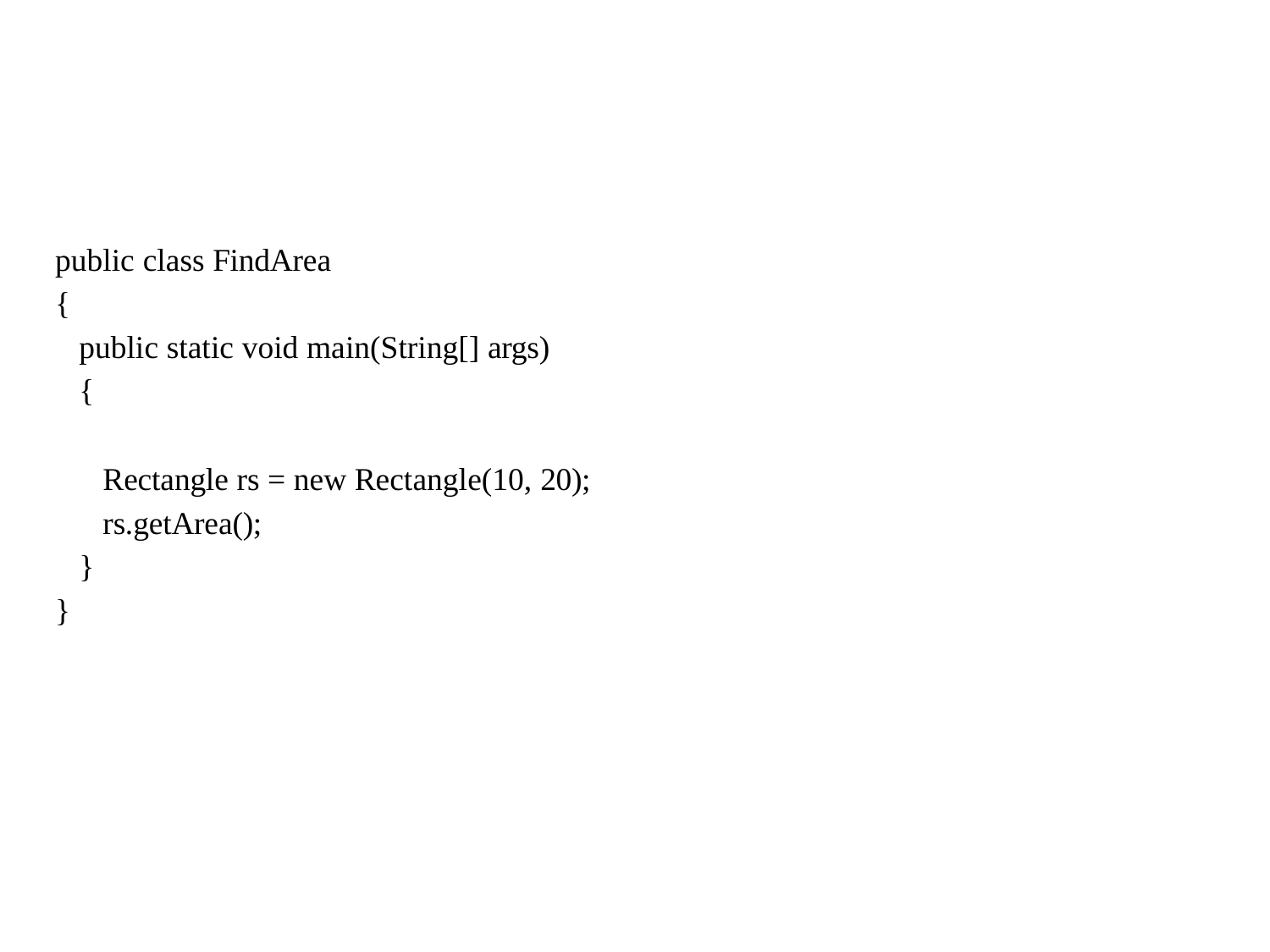

public class FindArea
{
public static void main(String[] args)
{

Rectangle rs = new Rectangle(10, 20);
rs.getArea();
}
}